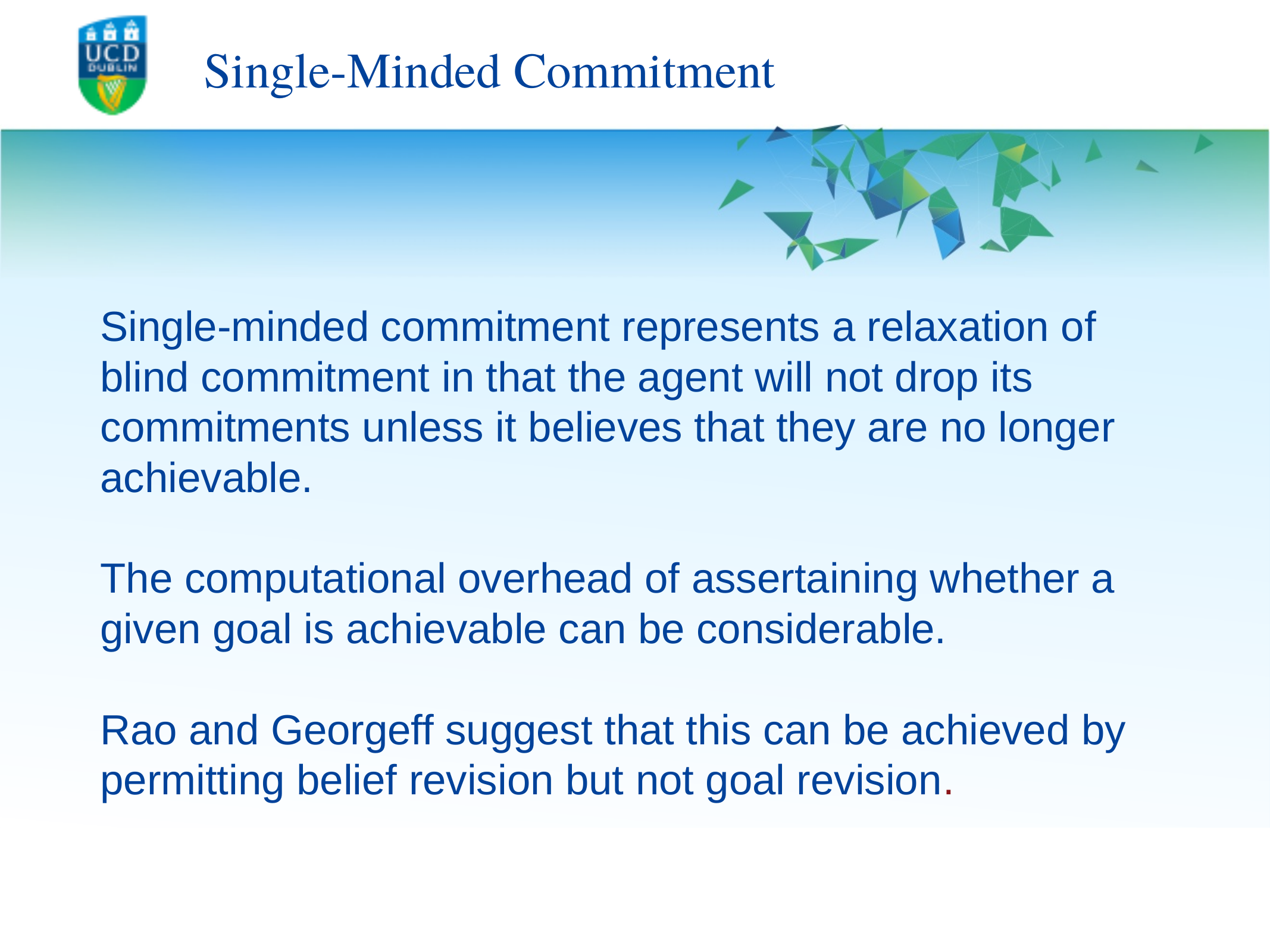

# Single-Minded Commitment
Single-minded commitment represents a relaxation of
blind commitment in that the agent will not drop its
commitments unless it believes that they are no longer
achievable.

The computational overhead of assertaining whether a
given goal is achievable can be considerable.

Rao and Georgeff suggest that this can be achieved by
permitting belief revision but not goal revision.